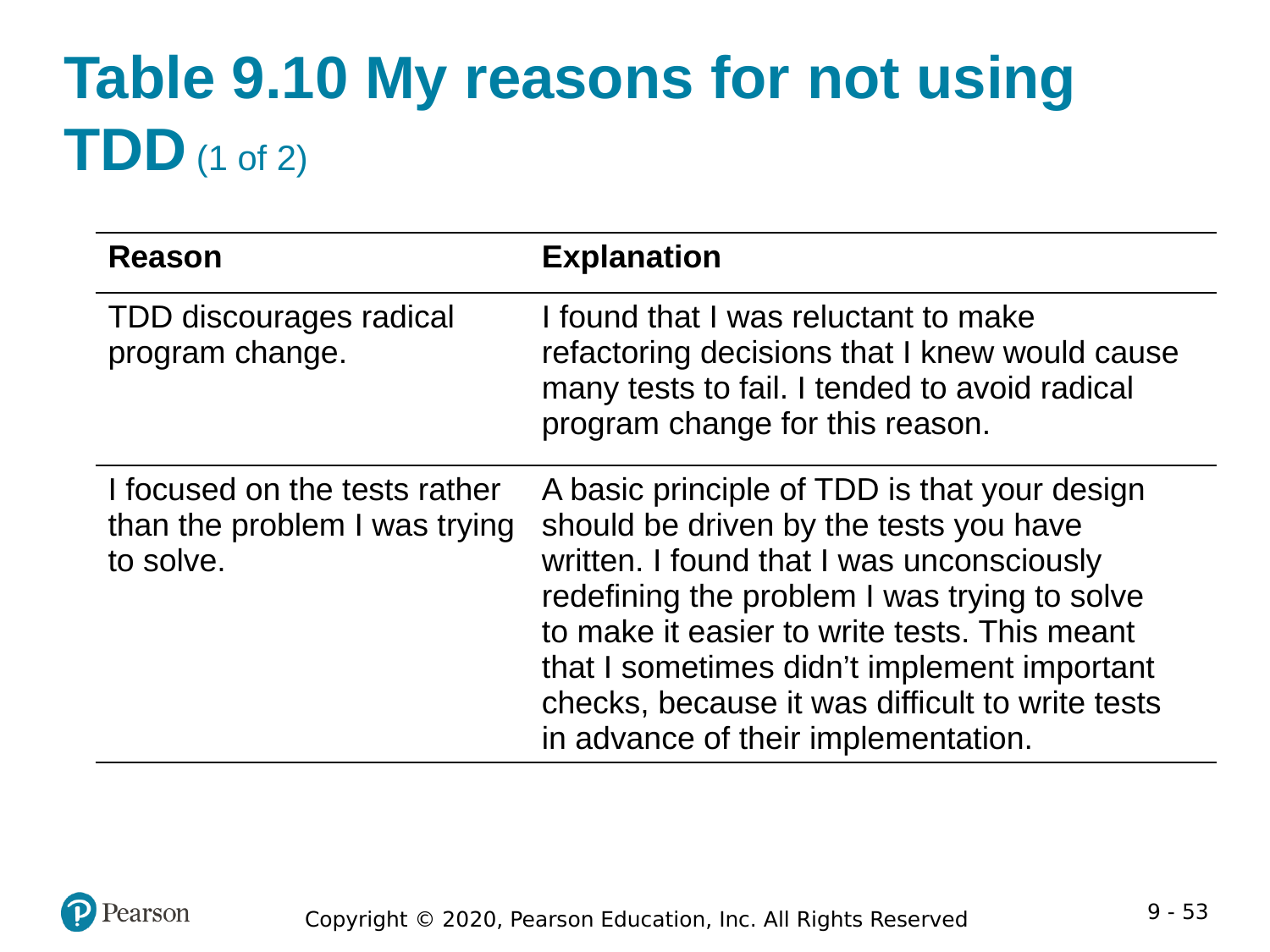

# Table 9.10 My reasons for not using TDD (1 of 2)
| Reason | Explanation |
| --- | --- |
| TDD discourages radical program change. | I found that I was reluctant to make refactoring decisions that I knew would cause many tests to fail. I tended to avoid radical program change for this reason. |
| I focused on the tests rather than the problem I was trying to solve. | A basic principle of TDD is that your design should be driven by the tests you have written. I found that I was unconsciously redefining the problem I was trying to solve to make it easier to write tests. This meant that I sometimes didn’t implement important checks, because it was difficult to write tests in advance of their implementation. |